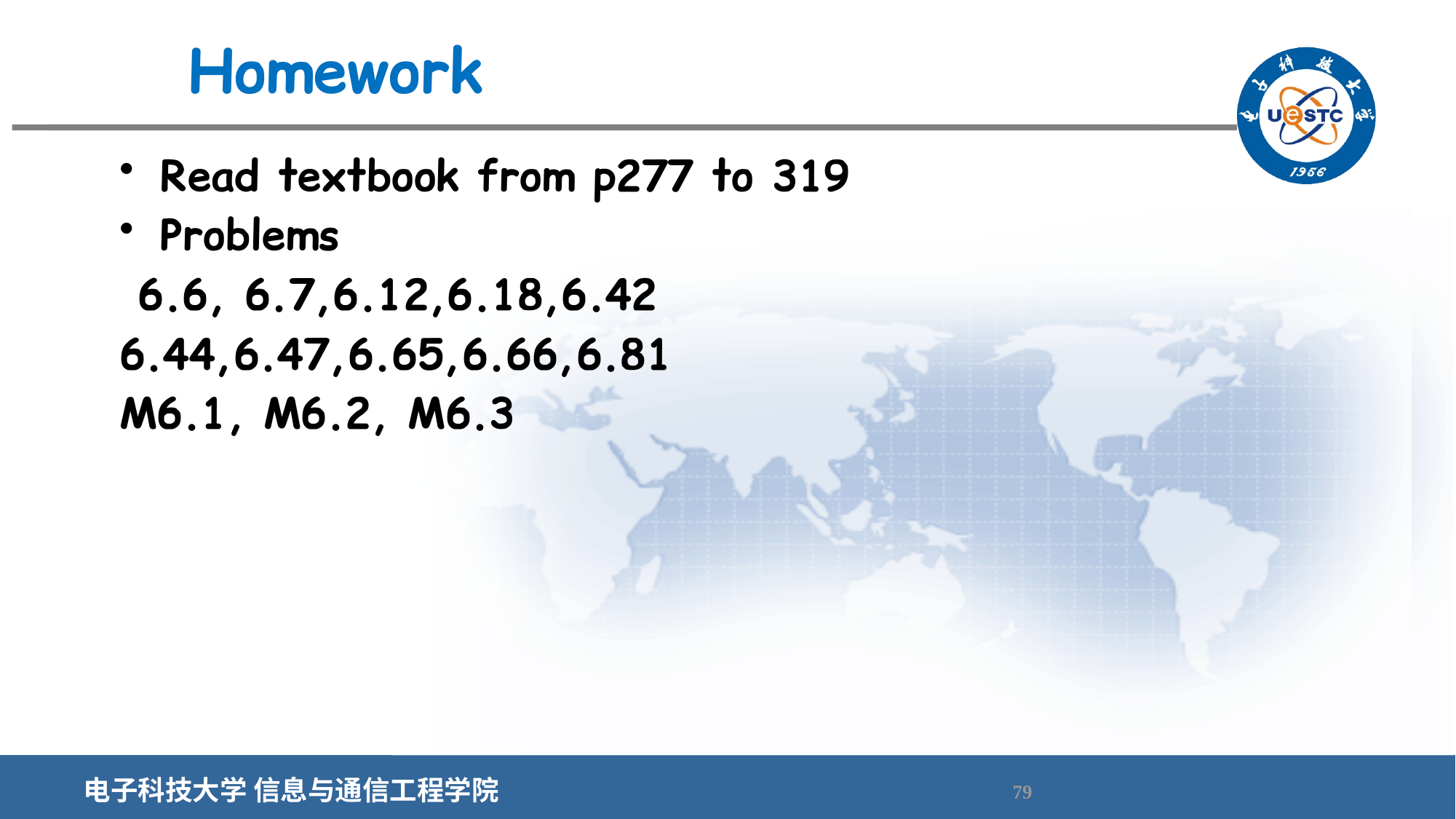

# Homework
Read textbook from p277 to 319
Problems
 6.6, 6.7,6.12,6.18,6.42
6.44,6.47,6.65,6.66,6.81
M6.1, M6.2, M6.3